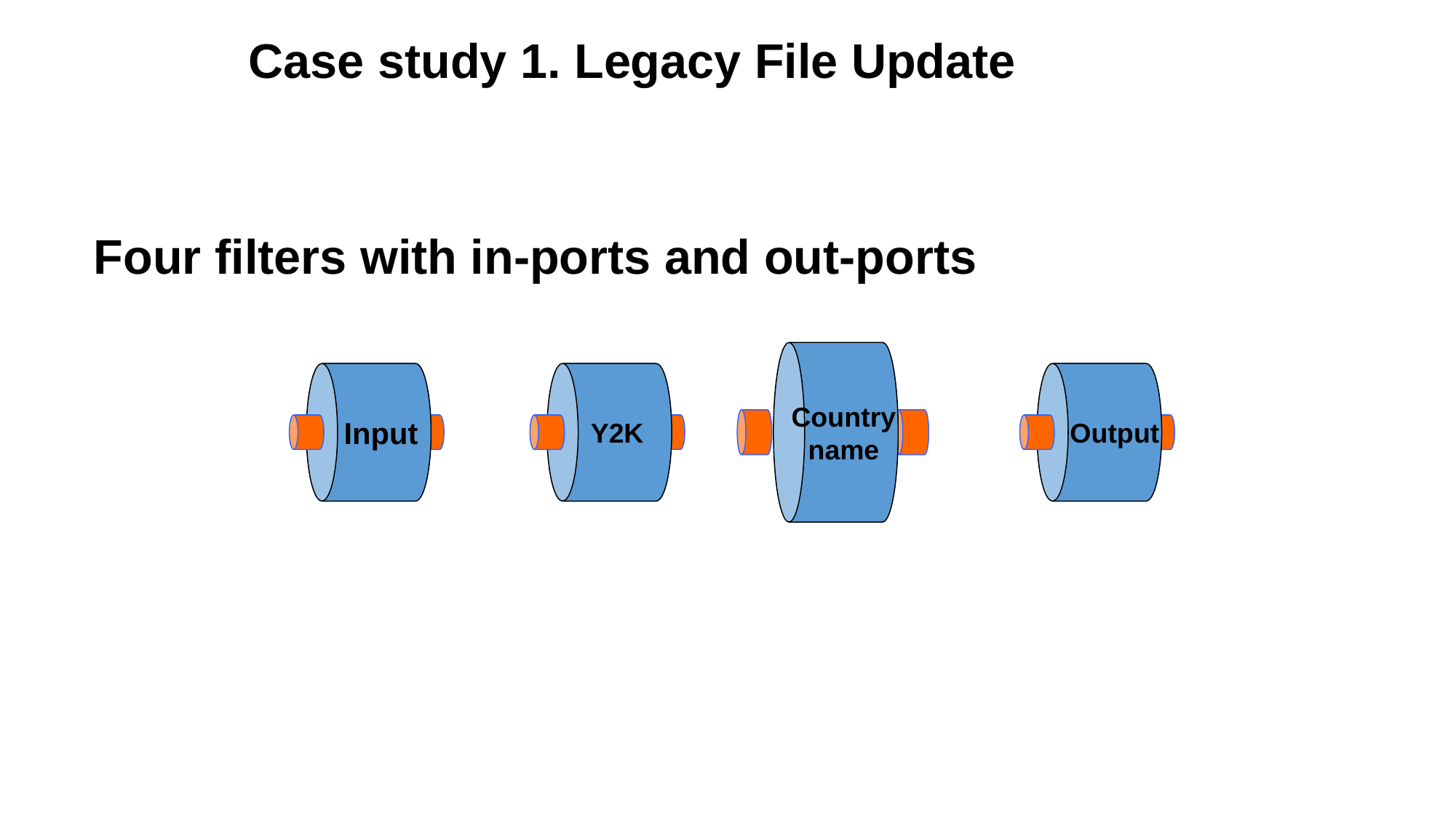

Case study 1. Legacy File Update
Four filters with in-ports and out-ports
  Input

Y2K

Country
name

   Output